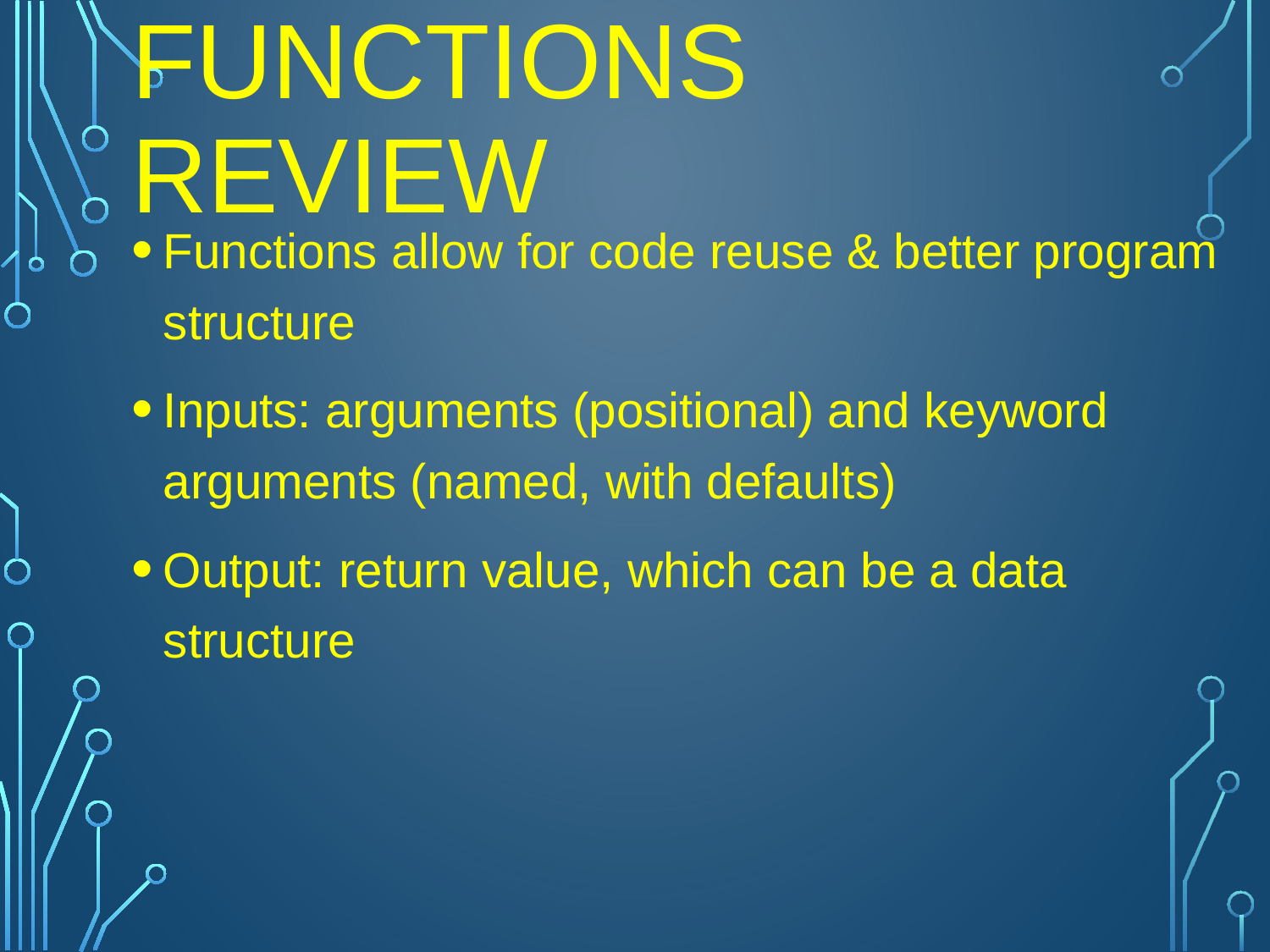

# FuncTions RevIEW
Functions allow for code reuse & better program structure
Inputs: arguments (positional) and keyword arguments (named, with defaults)
Output: return value, which can be a data structure